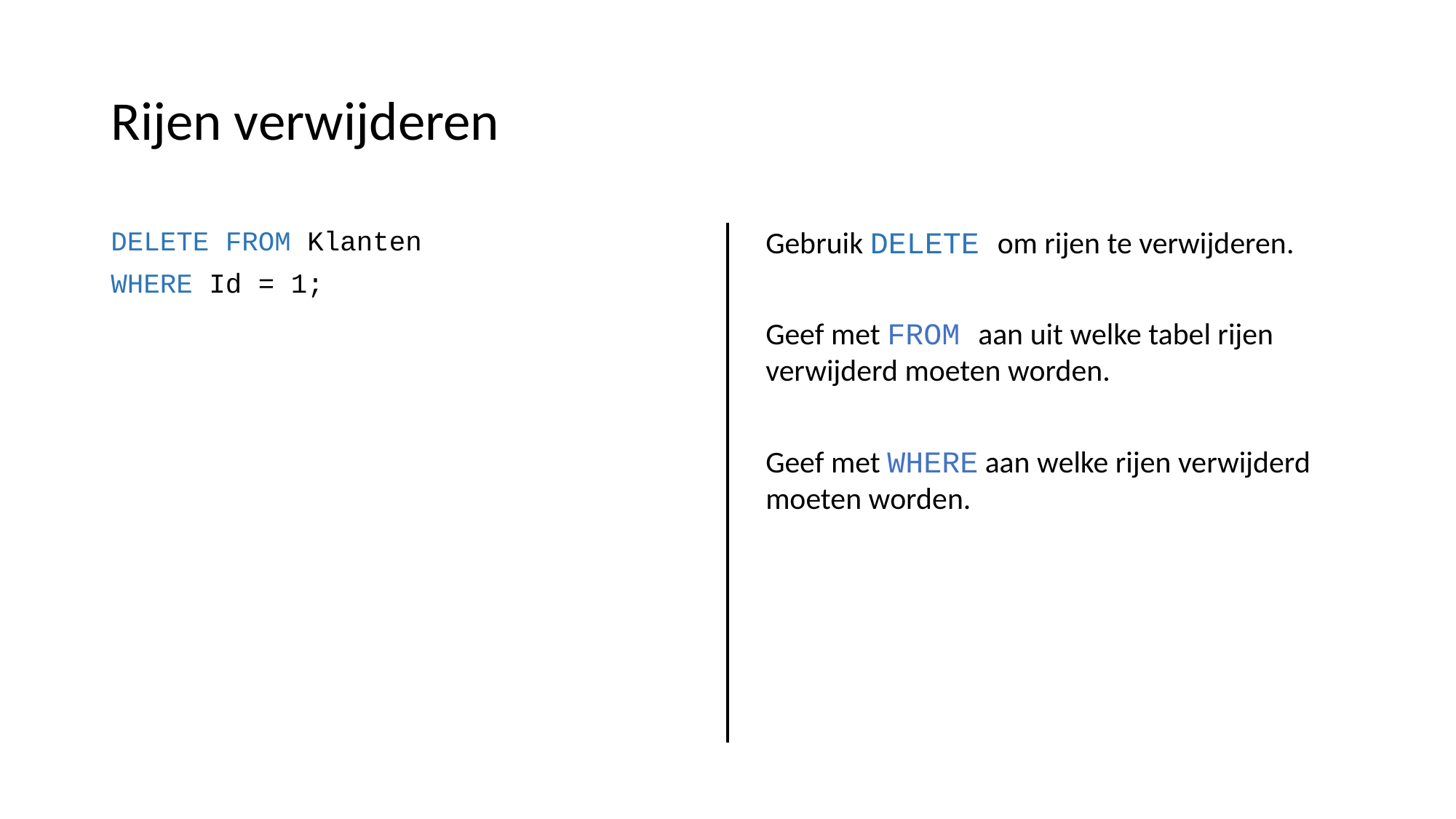

# Rijen verwijderen
DELETE FROM Klanten
WHERE Id = 1;

Gebruik DELETE om rijen te verwijderen.

Geef met FROM aan uit welke tabel rijen verwijderd moeten worden.

Geef met WHERE aan welke rijen verwijderd moeten worden.